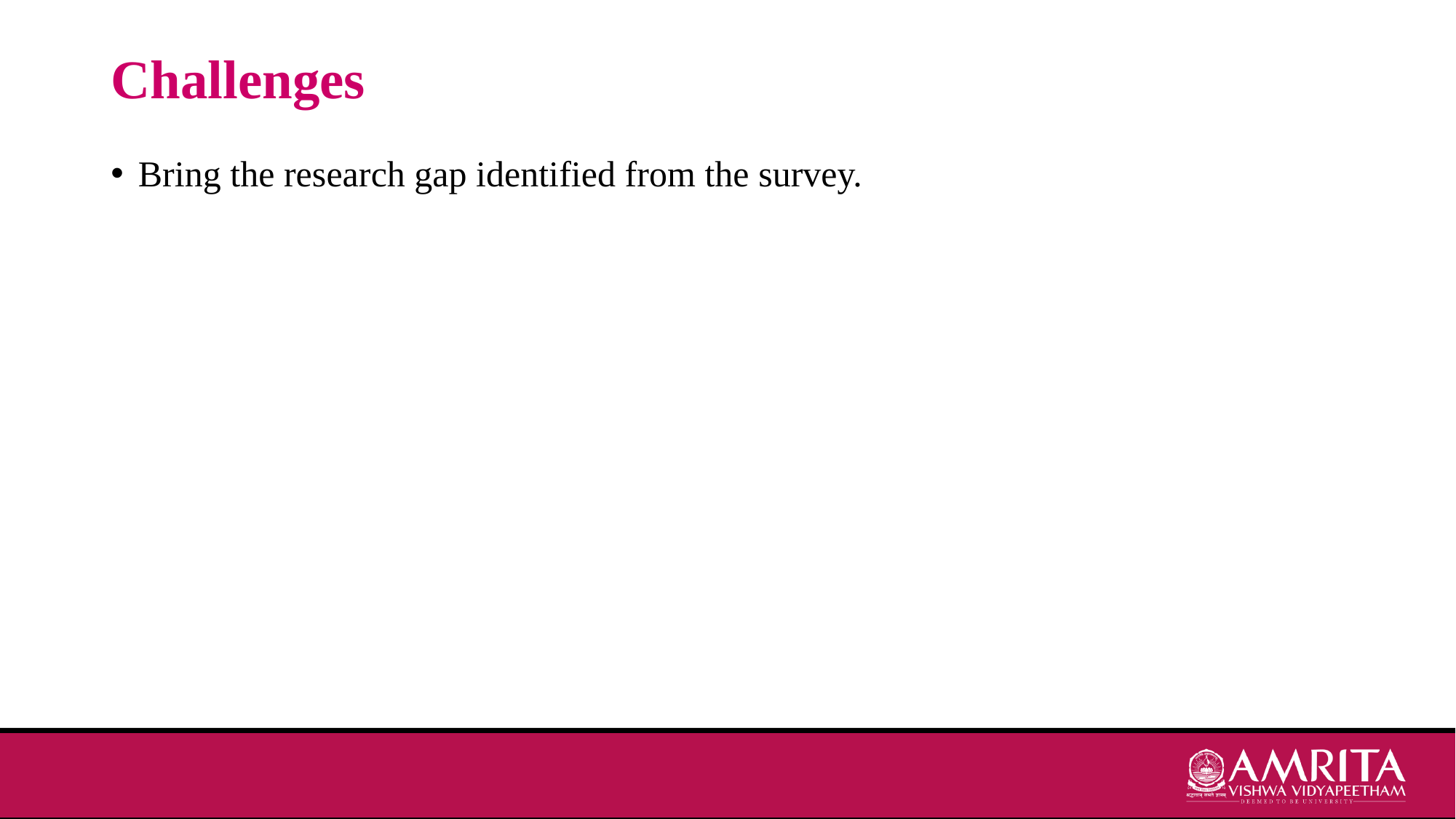

# Challenges
Bring the research gap identified from the survey.